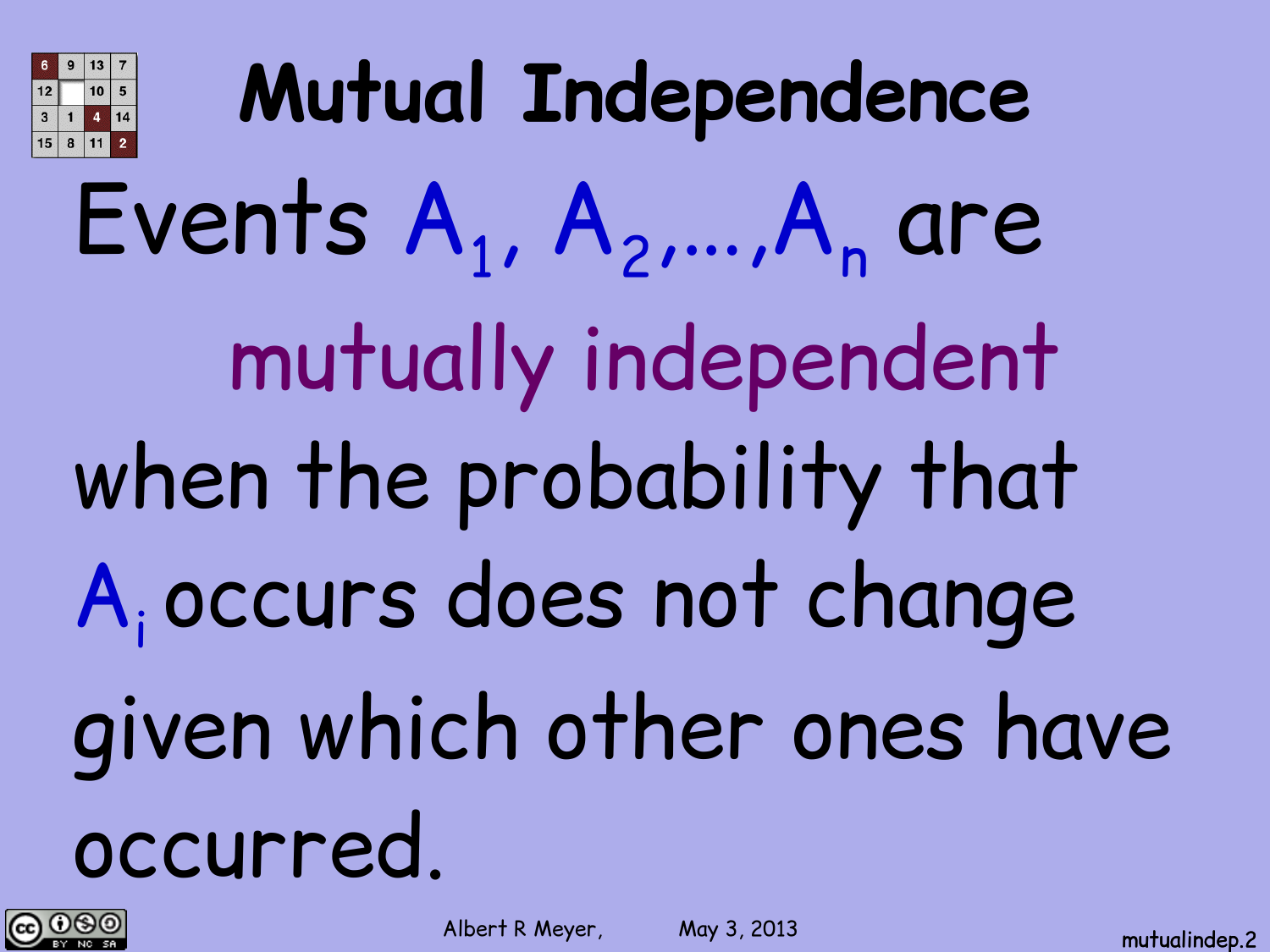

# Mutual Independence
Events A1, A2,…,An are
mutually independent
when the probability that
Ai occurs does not change
given which other ones have
occurred.
mutualindep.2
mutualindep.2